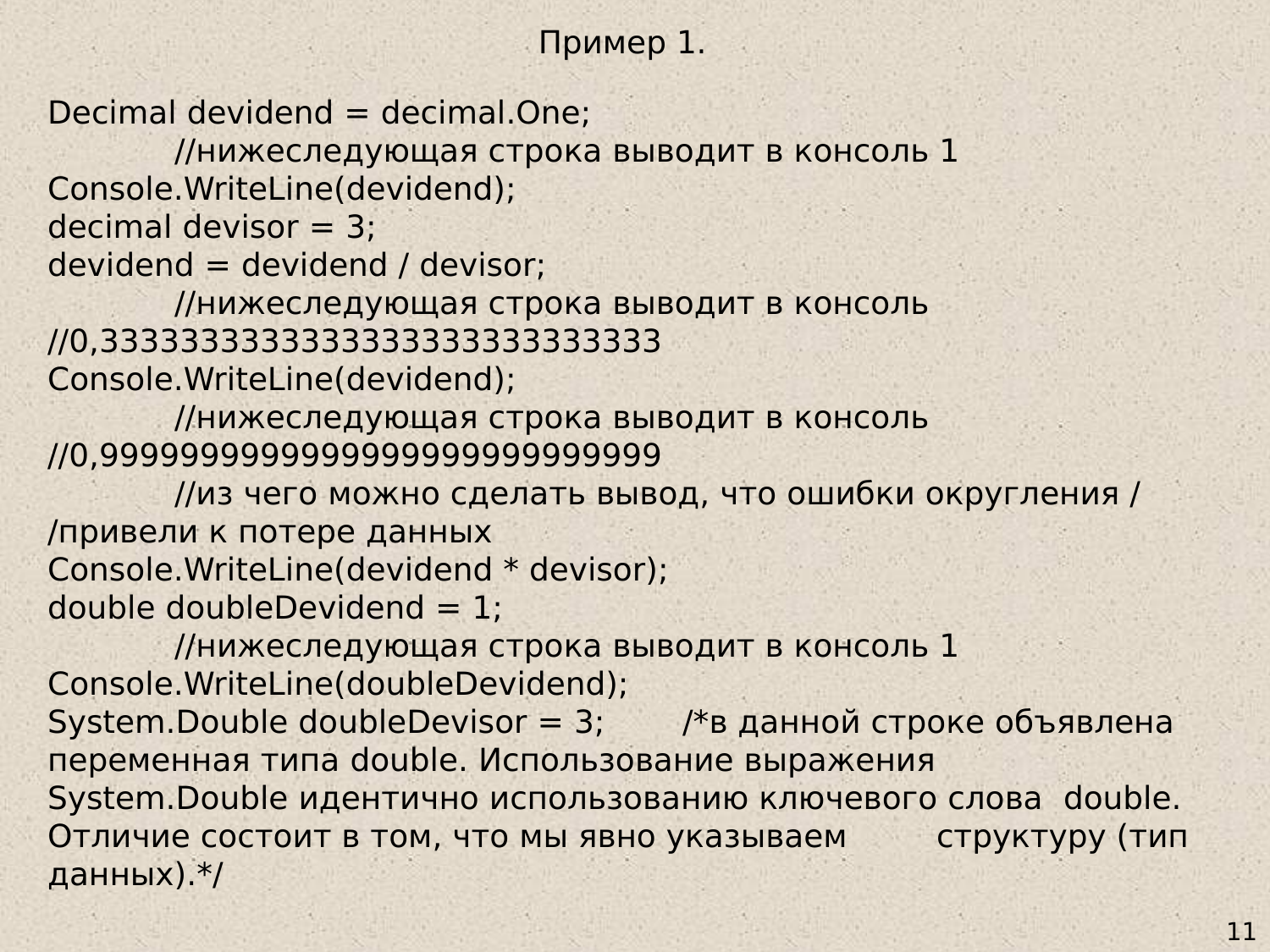

Пример 1.
Decimal devidend = decimal.One;
	//нижеследующая строка выводит в консоль 1
Console.WriteLine(devidend);
decimal devisor = 3;
devidend = devidend / devisor;
	//нижеследующая строка выводит в консоль 	//0,3333333333333333333333333333
Console.WriteLine(devidend);
	//нижеследующая строка выводит в консоль 	//0,9999999999999999999999999999
	//из чего можно сделать вывод, что ошибки округления /	/привели к потере данных
Console.WriteLine(devidend * devisor);
double doubleDevidend = 1;
	//нижеследующая строка выводит в консоль 1
Console.WriteLine(doubleDevidend);
System.Double doubleDevisor = 3;	/*в данной строке объявлена 	переменная типа double. Использование выражения 	System.Double идентично использованию ключевого слова 	double. Отличие состоит в том, что мы явно указываем 	структуру (тип данных).*/
# 11